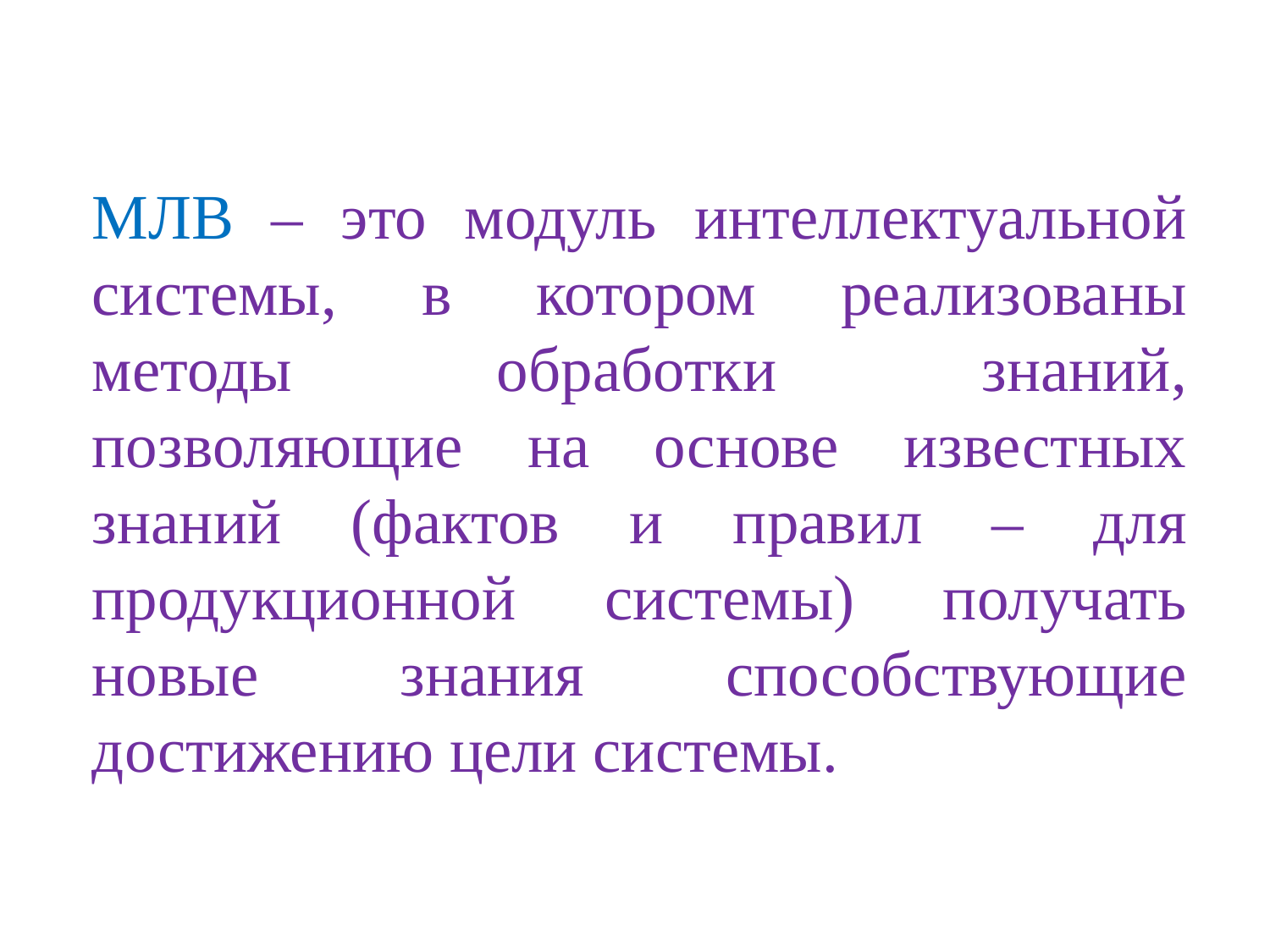

МЛВ – это модуль интеллектуальной системы, в котором реализованы методы обработки знаний, позволяющие на основе известных знаний (фактов и правил – для продукционной системы) получать новые знания способствующие достижению цели системы.